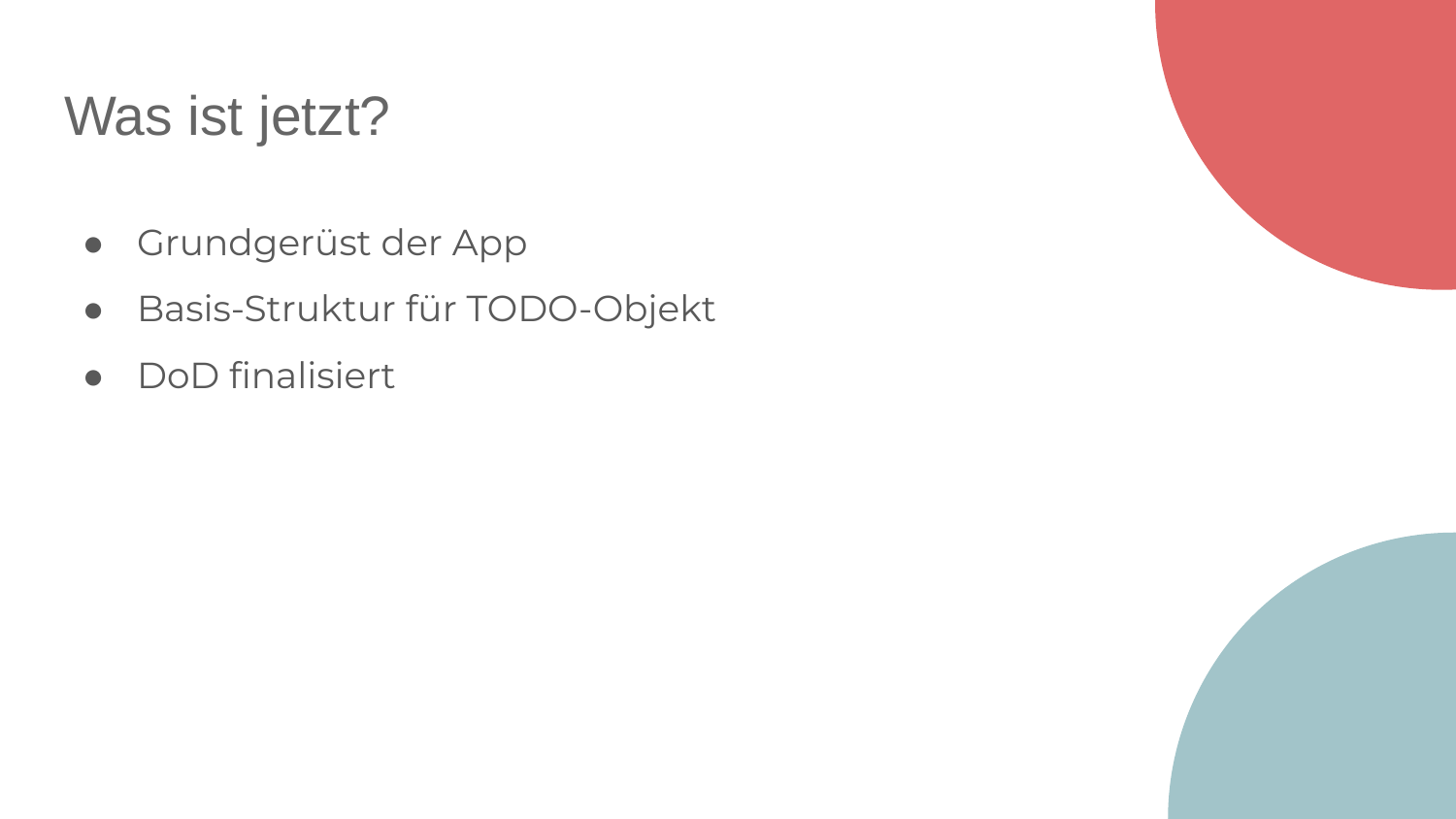

# Was ist jetzt?
Grundgerüst der App
Basis-Struktur für TODO-Objekt
DoD finalisiert